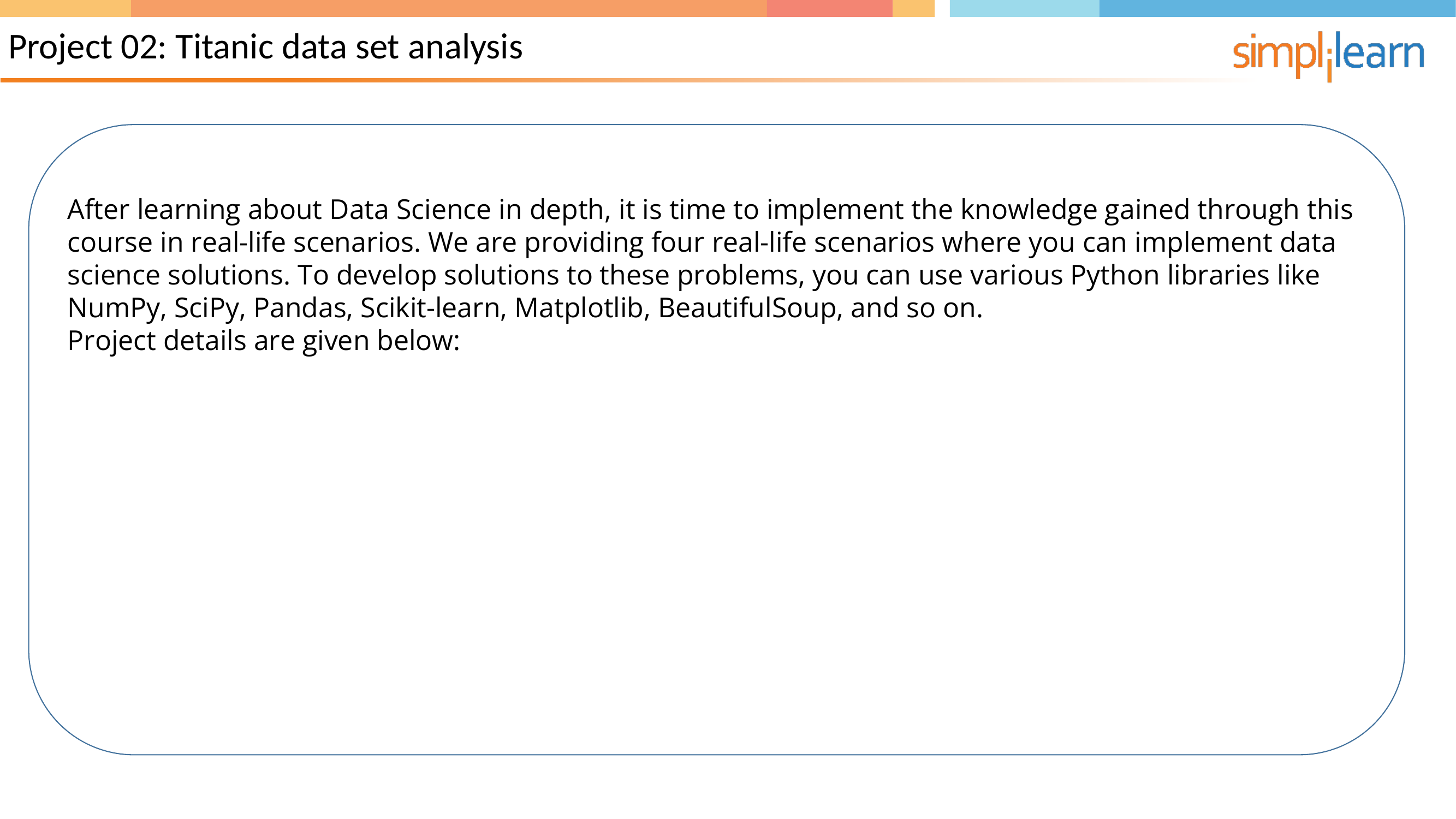

Project 02: Titanic data set analysis

After learning about Data Science in depth, it is time to implement the knowledge gained through this course in real-life scenarios. We are providing four real-life scenarios where you can implement data science solutions. To develop solutions to these problems, you can use various Python libraries like NumPy, SciPy, Pandas, Scikit-learn, Matplotlib, BeautifulSoup, and so on.
Project details are given below: